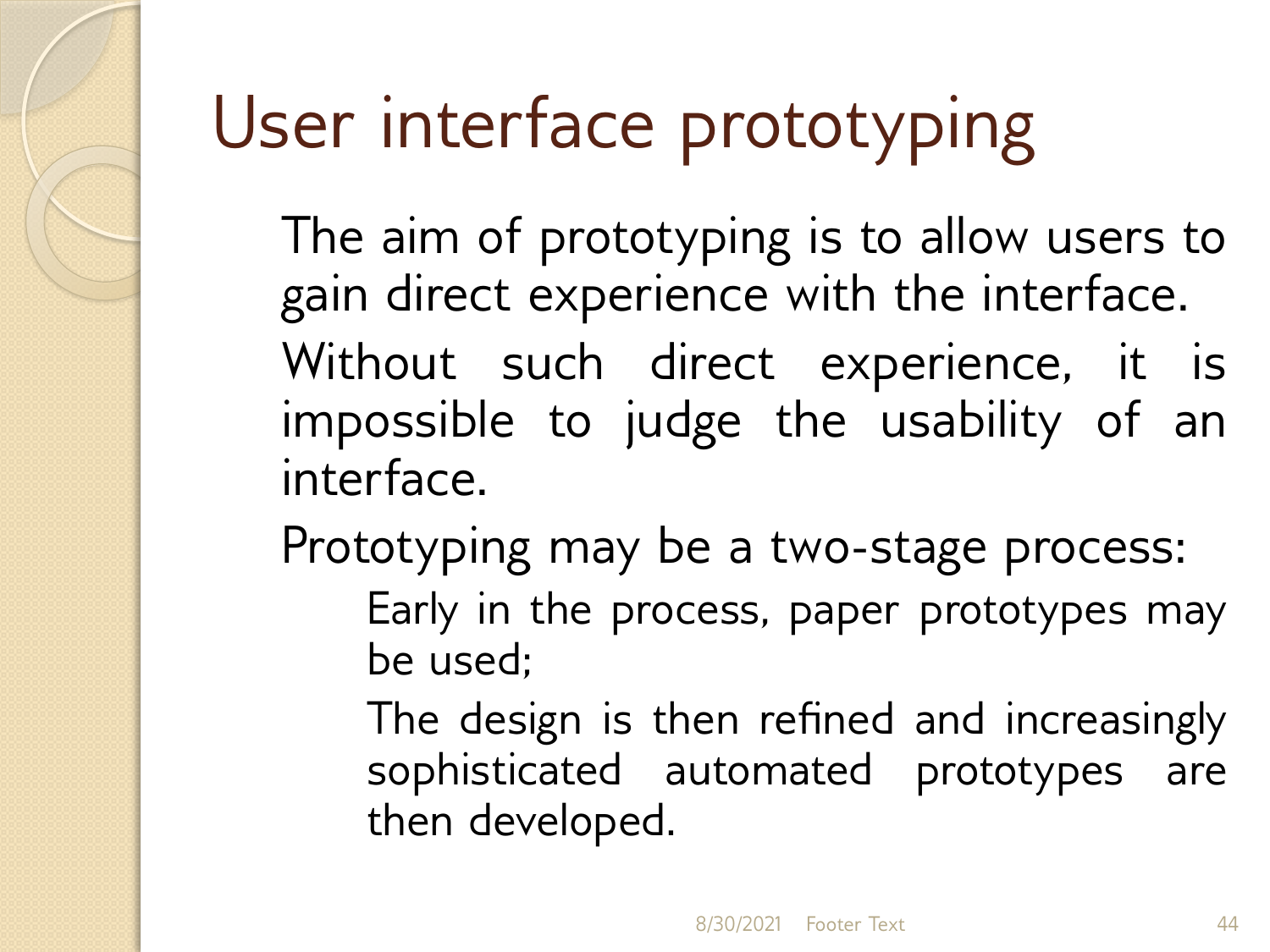

# User interface prototyping
The aim of prototyping is to allow users to gain direct experience with the interface.
Without such direct experience, it is impossible to judge the usability of an interface.
Prototyping may be a two-stage process:
Early in the process, paper prototypes may be used;
The design is then refined and increasingly sophisticated automated prototypes are then developed.

8/30/2021
Footer Text
44